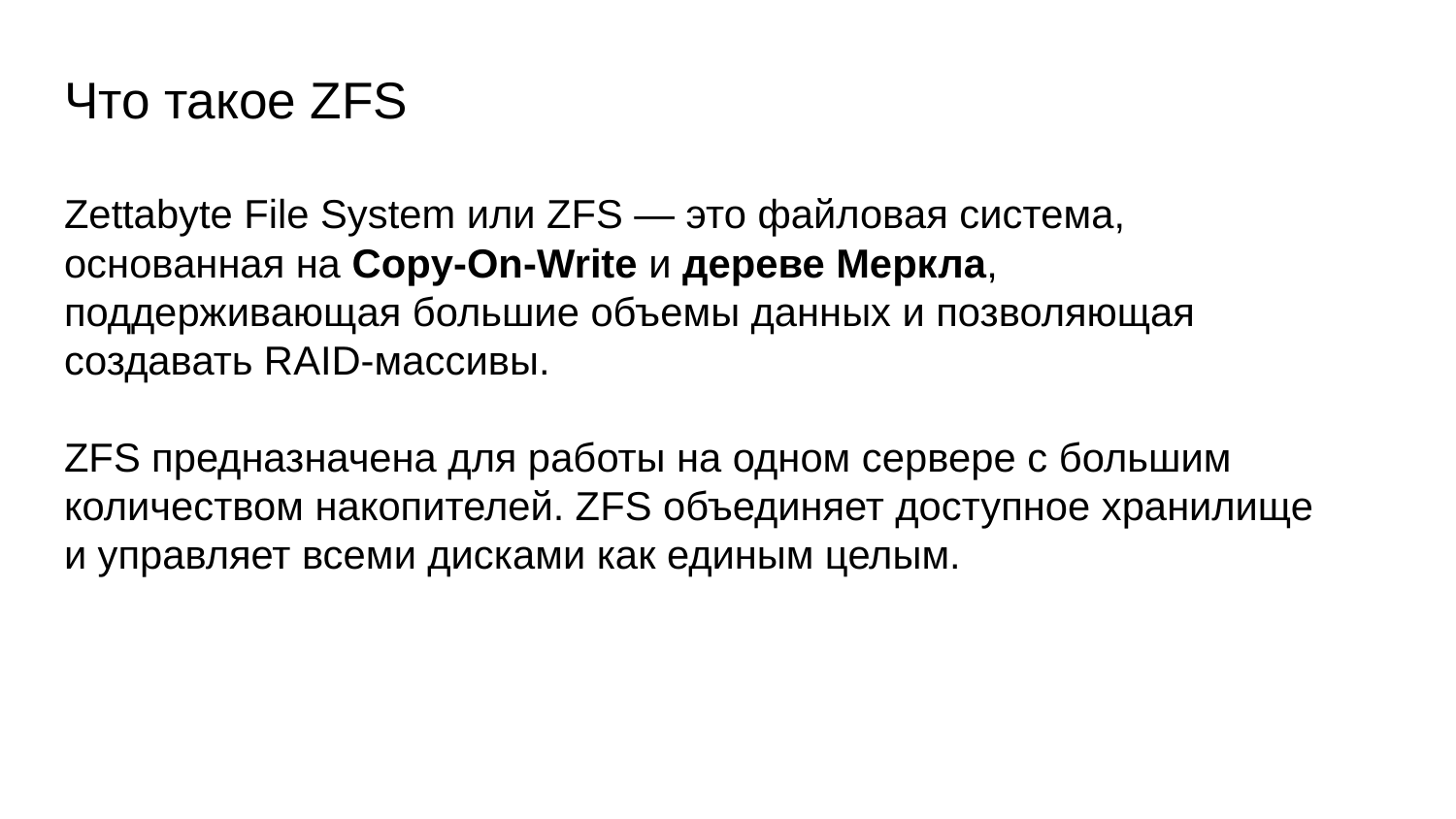

# Что такое ZFS
Zettabyte File System или ZFS — это файловая система, основанная на Copy-On-Write и дереве Меркла, поддерживающая большие объемы данных и позволяющая создавать RAID-массивы.

ZFS предназначена для работы на одном сервере с большим количеством накопителей. ZFS объединяет доступное хранилище и управляет всеми дисками как единым целым.